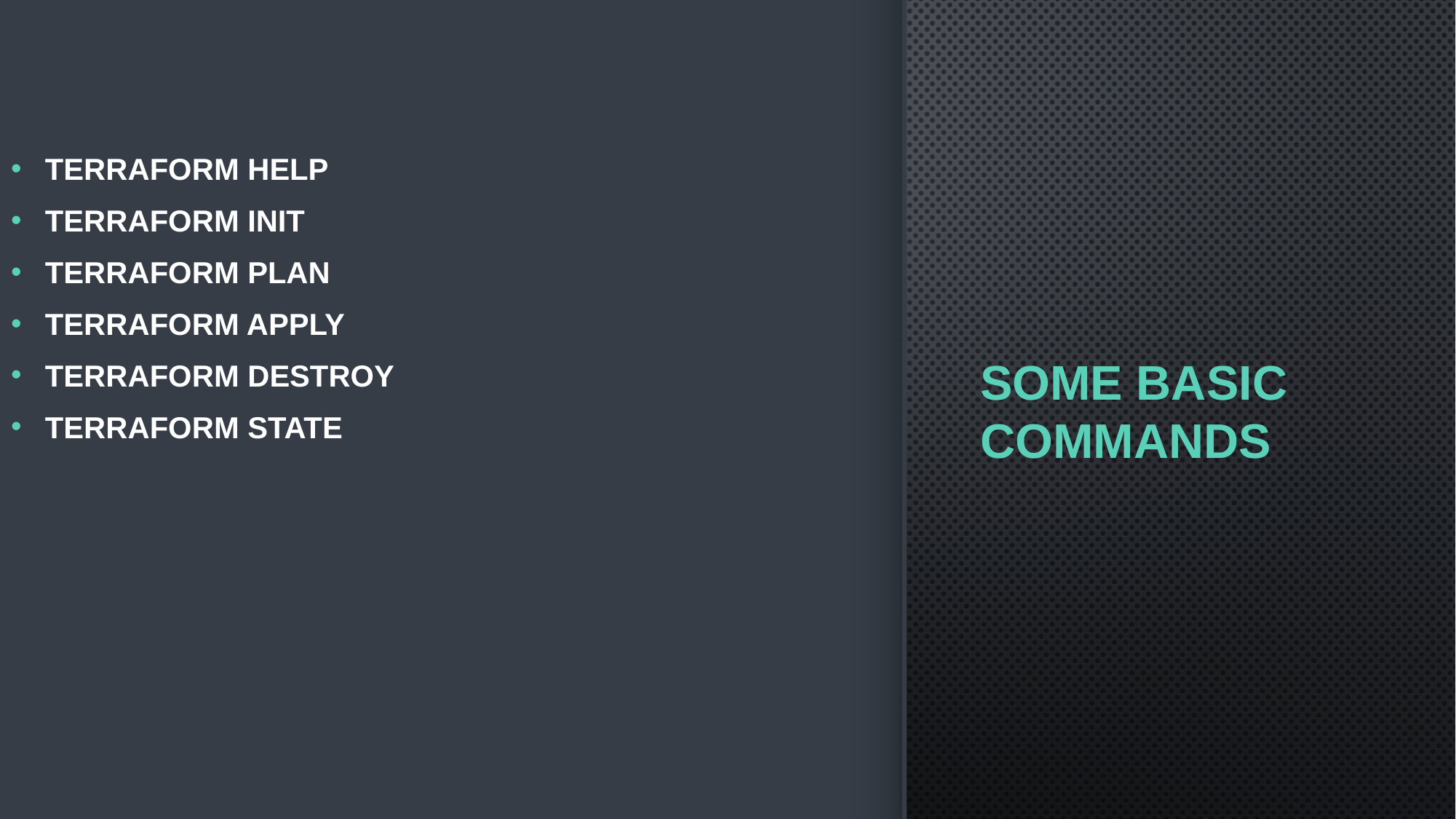

# Some basic Commands
Terraform Help
Terraform Init
Terraform Plan
Terraform Apply
Terraform Destroy
Terraform State